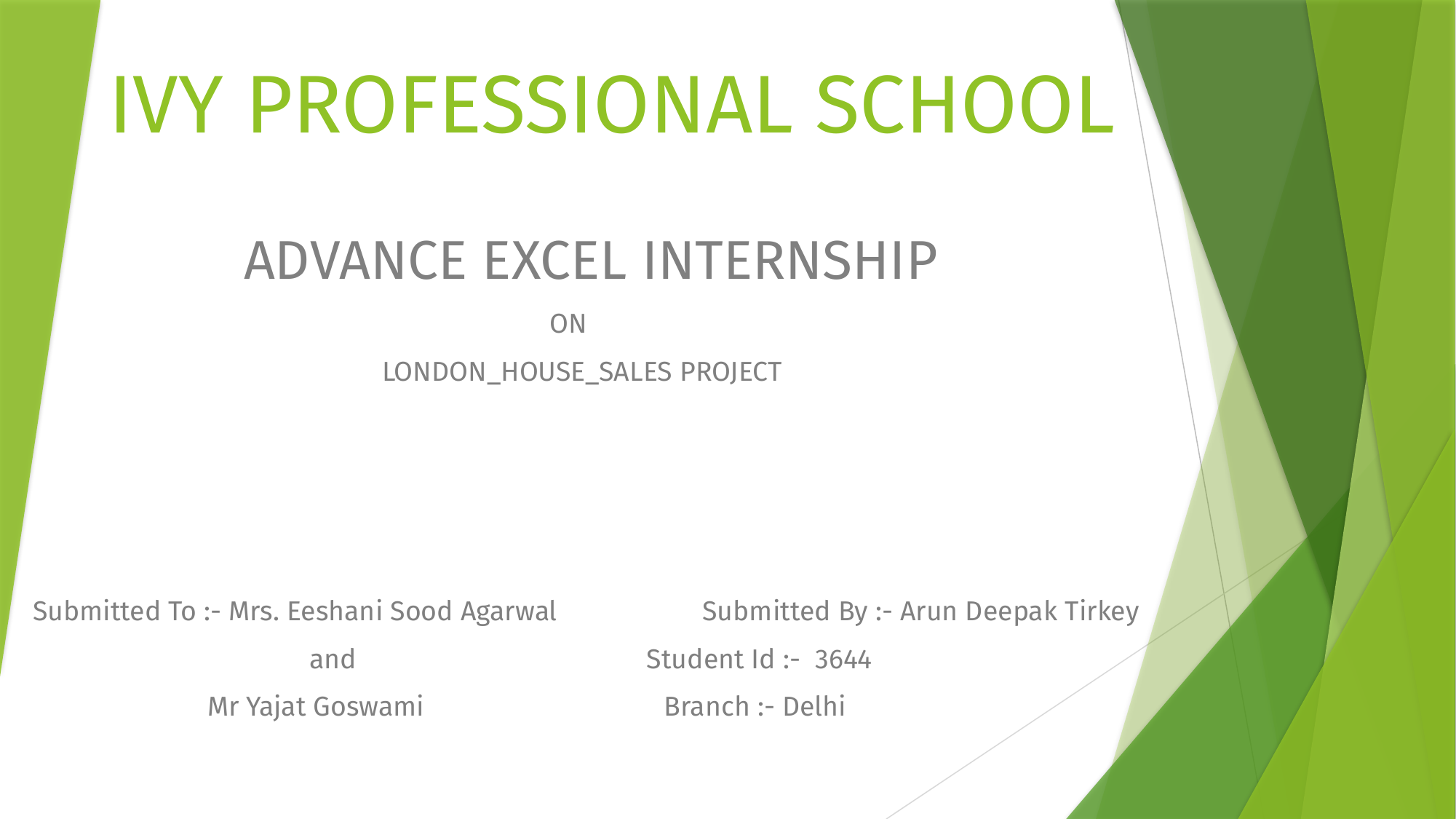

# IVY PROFESSIONAL SCHOOL

                ADVANCE EXCEL INTERNSHIP
                                                                          ON
                                                   LONDON_HOUSE_SALES PROJECT

   Submitted To :- Mrs. Eeshani Sood Agarwal                    Submitted By :- Arun Deepak Tirkey
                                         and                                        Student Id :-  3644
                           Mr Yajat Goswami                                 Branch :- Delhi